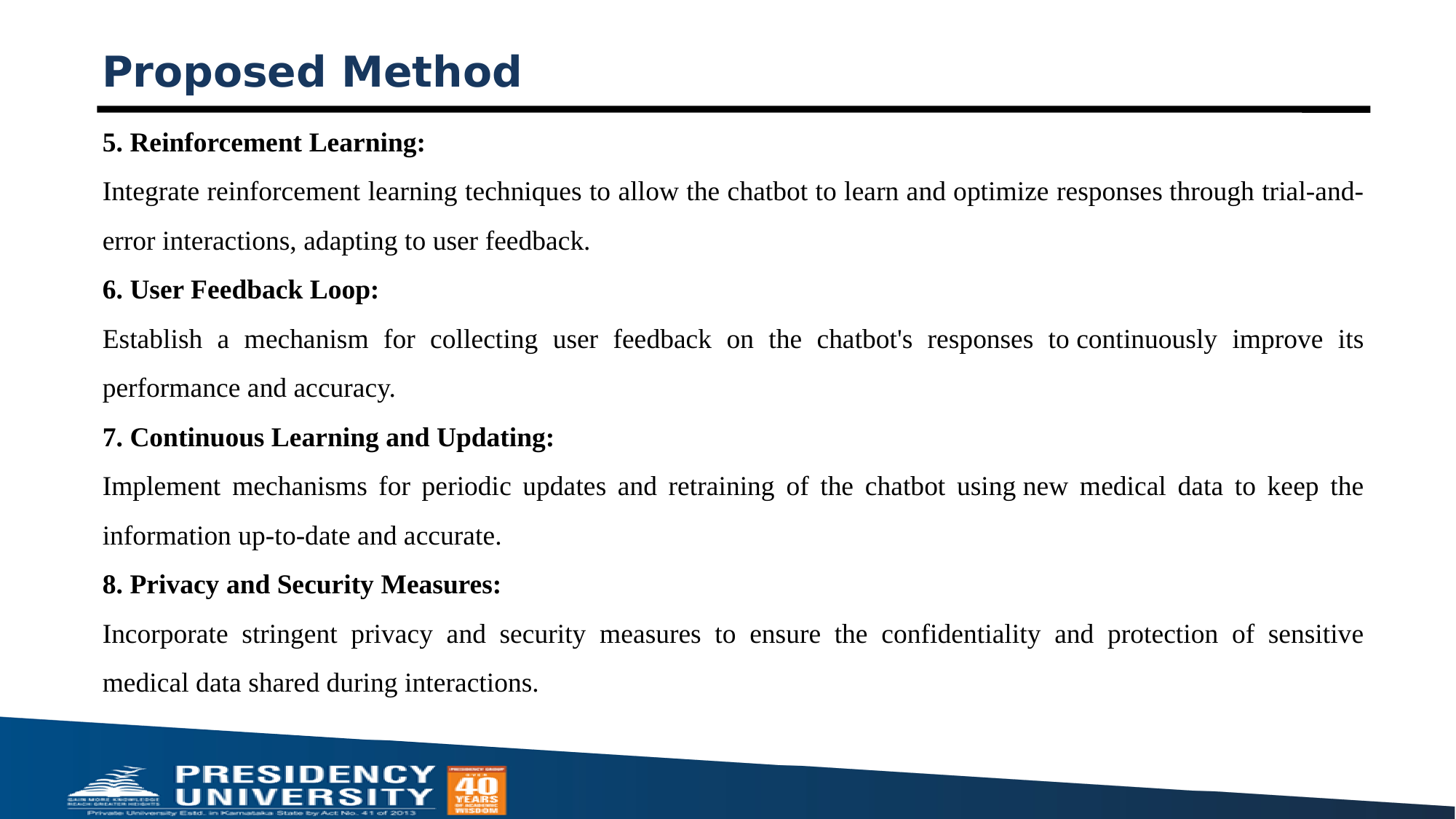

Proposed Method
5. Reinforcement Learning:
Integrate reinforcement learning techniques to allow the chatbot to learn and optimize responses through trial-and-error interactions, adapting to user feedback.
6. User Feedback Loop:
Establish a mechanism for collecting user feedback on the chatbot's responses to continuously improve its performance and accuracy.
7. Continuous Learning and Updating:
Implement mechanisms for periodic updates and retraining of the chatbot using new medical data to keep the information up-to-date and accurate.
8. Privacy and Security Measures:
Incorporate stringent privacy and security measures to ensure the confidentiality and protection of sensitive medical data shared during interactions.